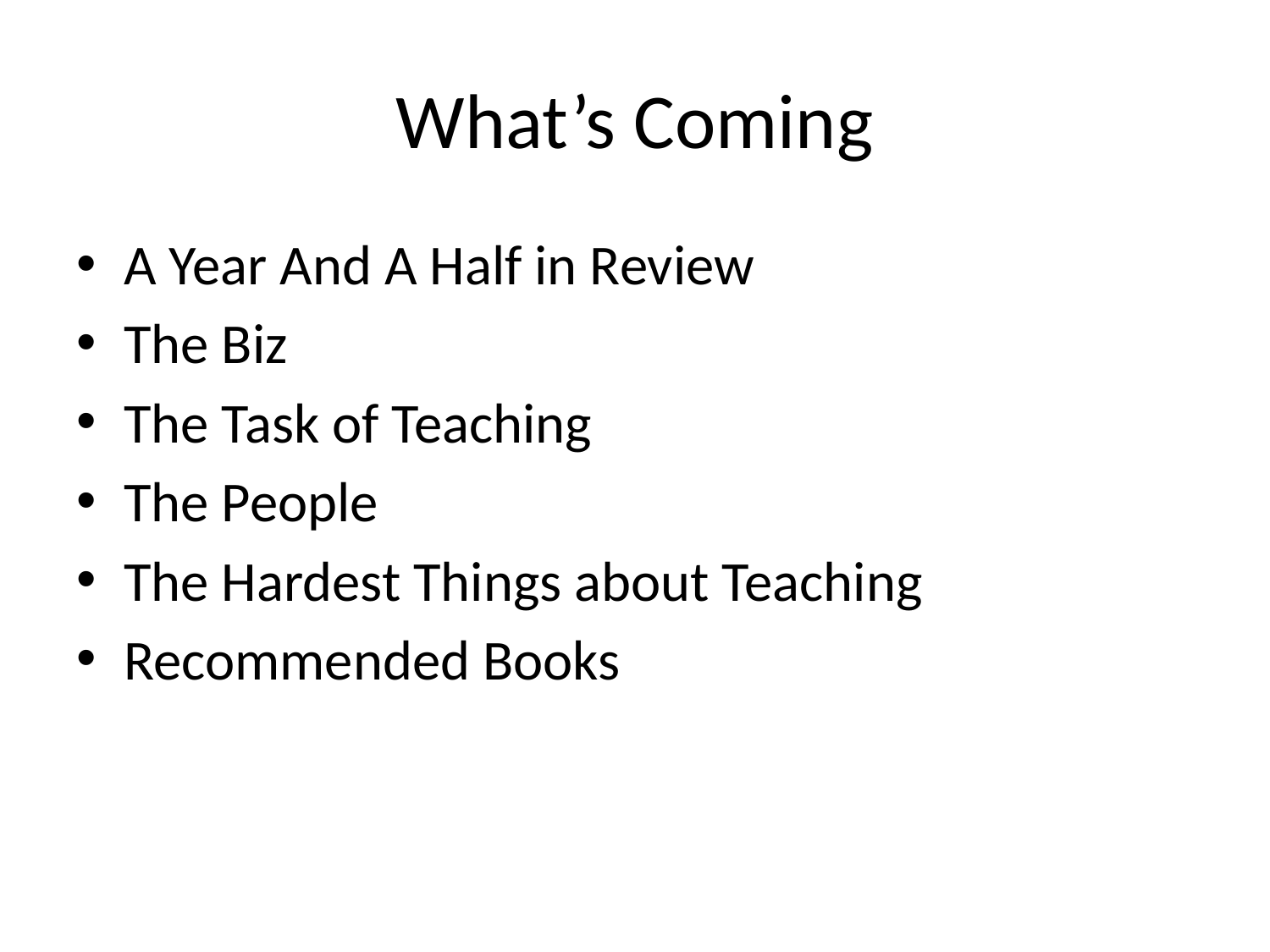

# What’s Coming
A Year And A Half in Review
The Biz
The Task of Teaching
The People
The Hardest Things about Teaching
Recommended Books